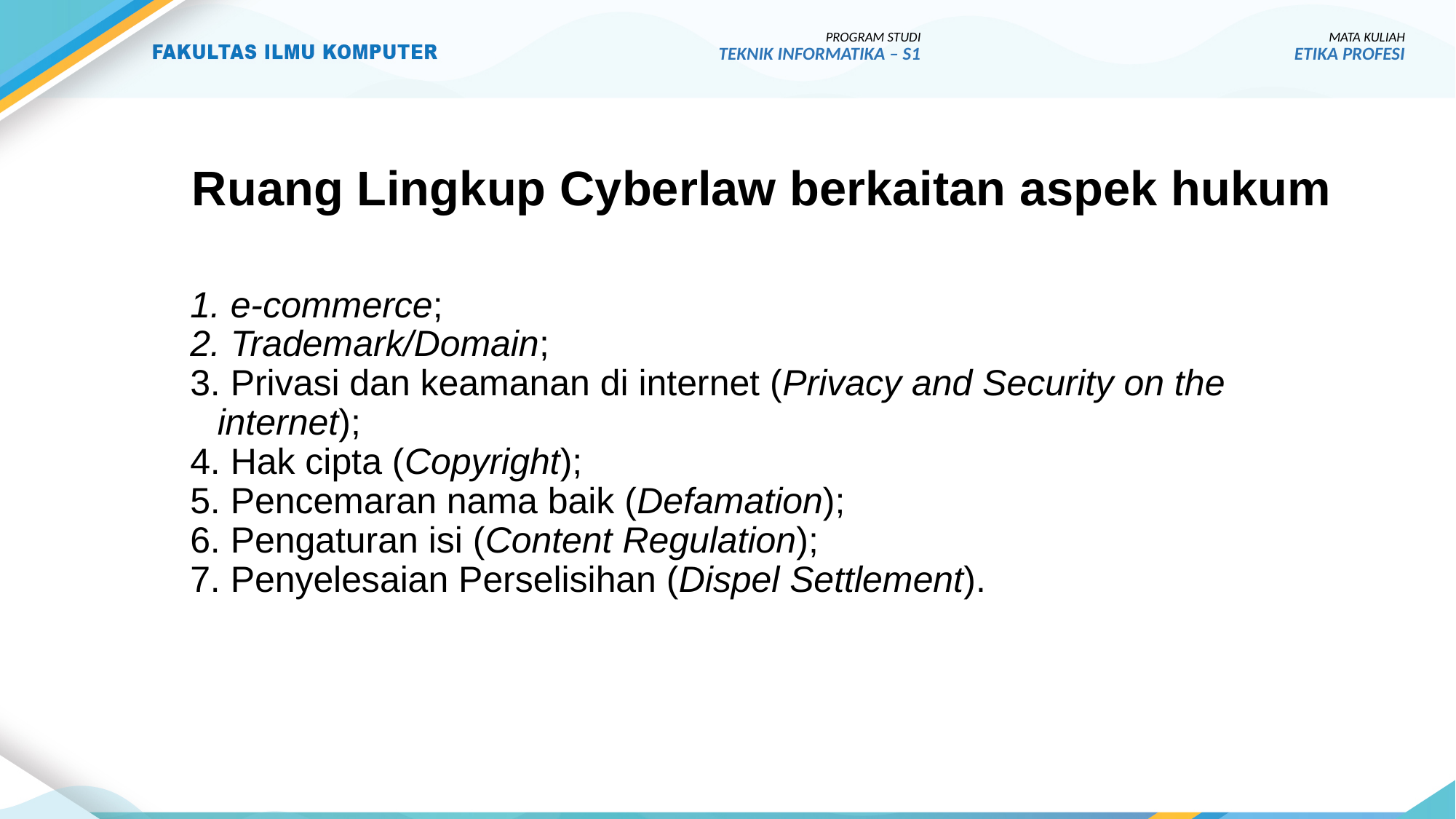

PROGRAM STUDI
TEKNIK INFORMATIKA – S1
MATA KULIAH
ETIKA PROFESI
# Ruang Lingkup Cyberlaw berkaitan aspek hukum
1. e-commerce;
2. Trademark/Domain;
3. Privasi dan keamanan di internet (Privacy and Security on the internet);
4. Hak cipta (Copyright);
5. Pencemaran nama baik (Defamation);
6. Pengaturan isi (Content Regulation);
7. Penyelesaian Perselisihan (Dispel Settlement).